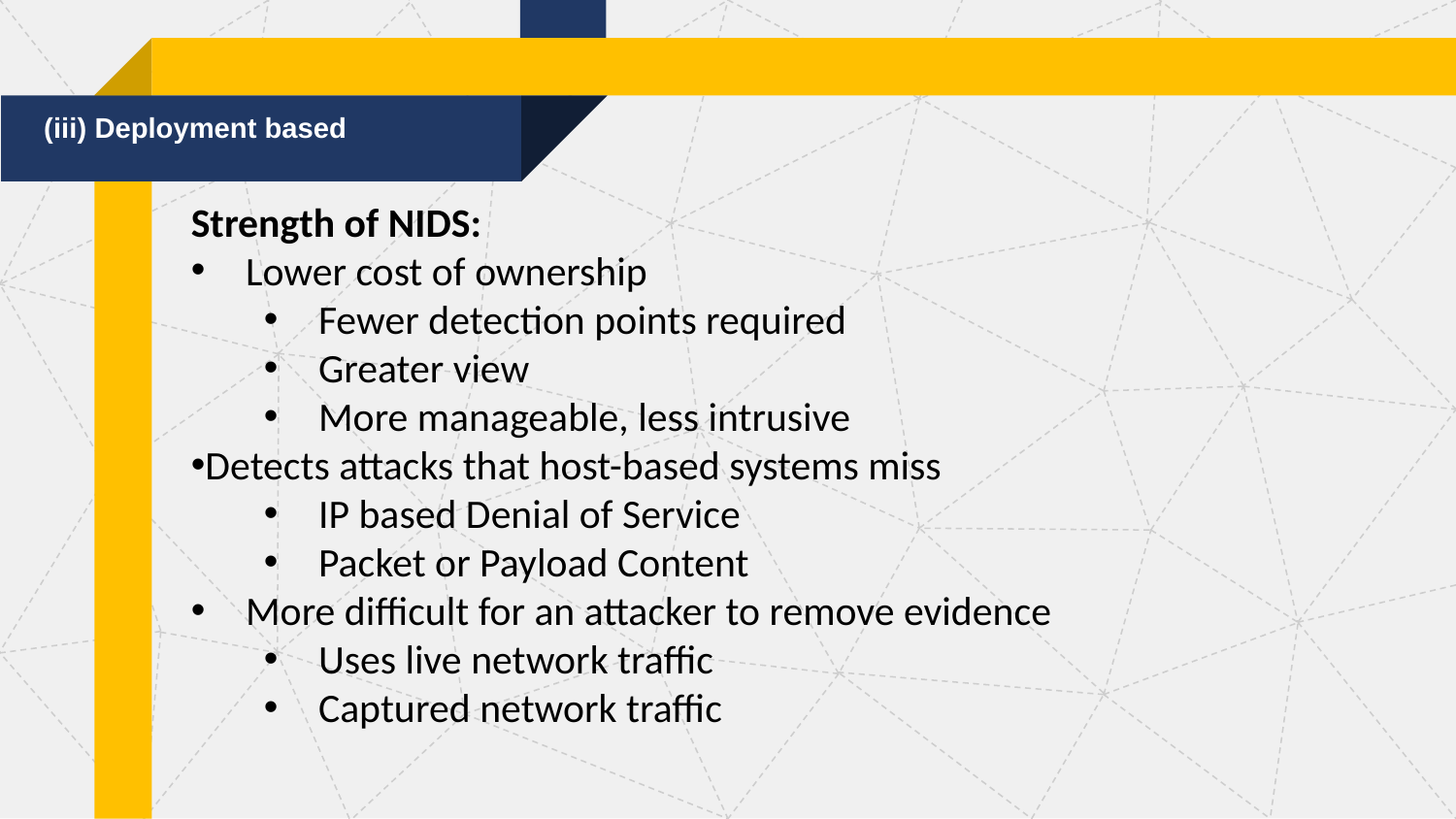

(iii) Deployment based
Strength of NIDS:
Lower cost of ownership
Fewer detection points required
Greater view
More manageable, less intrusive
Detects attacks that host-based systems miss
IP based Denial of Service
Packet or Payload Content
More difficult for an attacker to remove evidence
Uses live network traffic
Captured network traffic